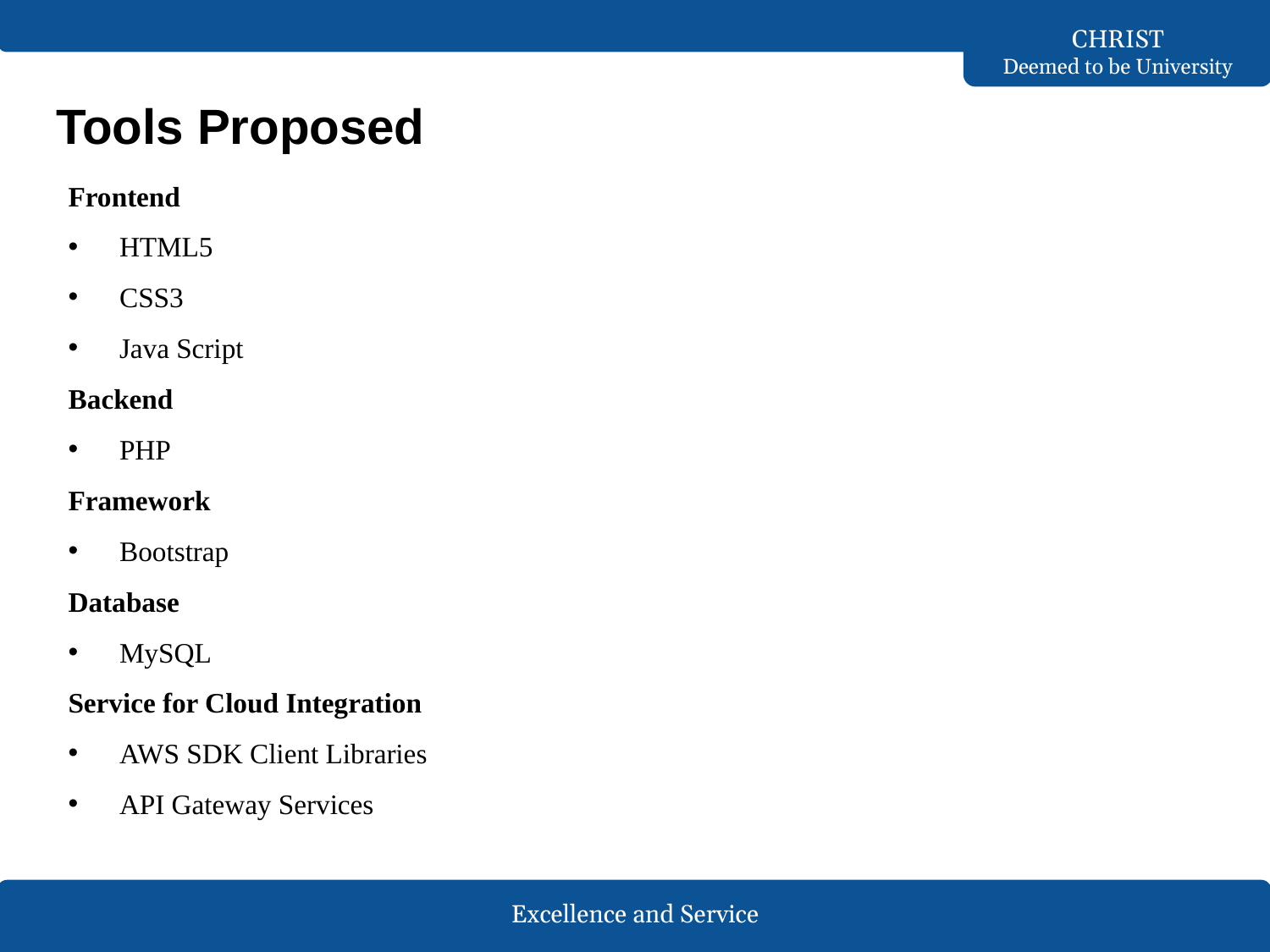

# Tools Proposed
Frontend
HTML5
CSS3
Java Script
Backend
PHP
Framework
Bootstrap
Database
MySQL
Service for Cloud Integration
AWS SDK Client Libraries
API Gateway Services